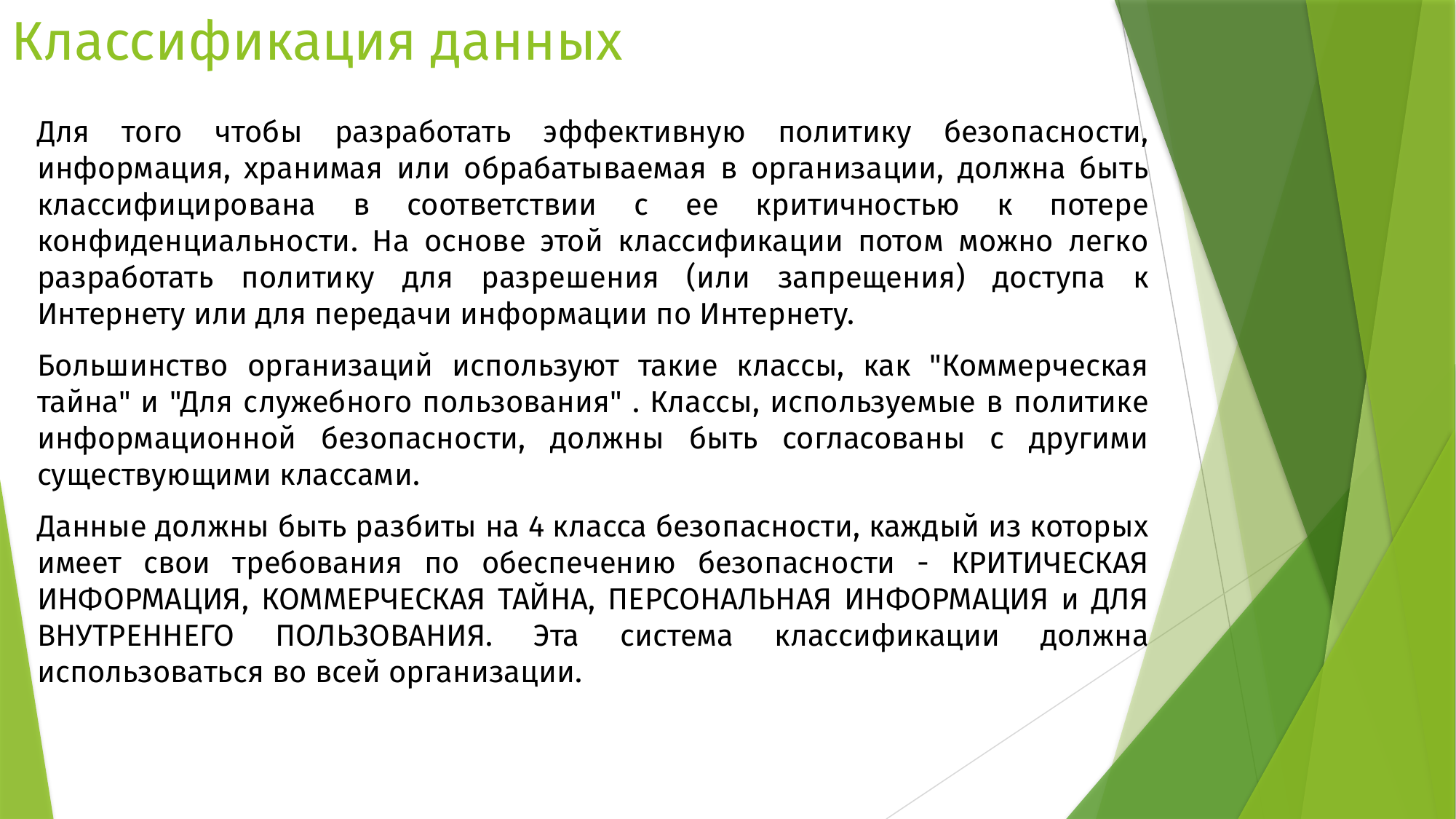

# Классификация данных
Для того чтобы разработать эффективную политику безопасности, информация, хранимая или обрабатываемая в организации, должна быть классифицирована в соответствии с ее критичностью к потере конфиденциальности. На основе этой классификации потом можно легко разработать политику для разрешения (или запрещения) доступа к Интернету или для передачи информации по Интернету.
Большинство организаций используют такие классы, как "Коммерческая тайна" и "Для служебного пользования" . Классы, используемые в политике информационной безопасности, должны быть согласованы с другими существующими классами.
Данные должны быть разбиты на 4 класса безопасности, каждый из которых имеет свои требования по обеспечению безопасности - КРИТИЧЕСКАЯ ИНФОРМАЦИЯ, КОММЕРЧЕСКАЯ ТАЙНА, ПЕРСОНАЛЬНАЯ ИНФОРМАЦИЯ и ДЛЯ ВНУТРЕННЕГО ПОЛЬЗОВАНИЯ. Эта система классификации должна использоваться во всей организации.